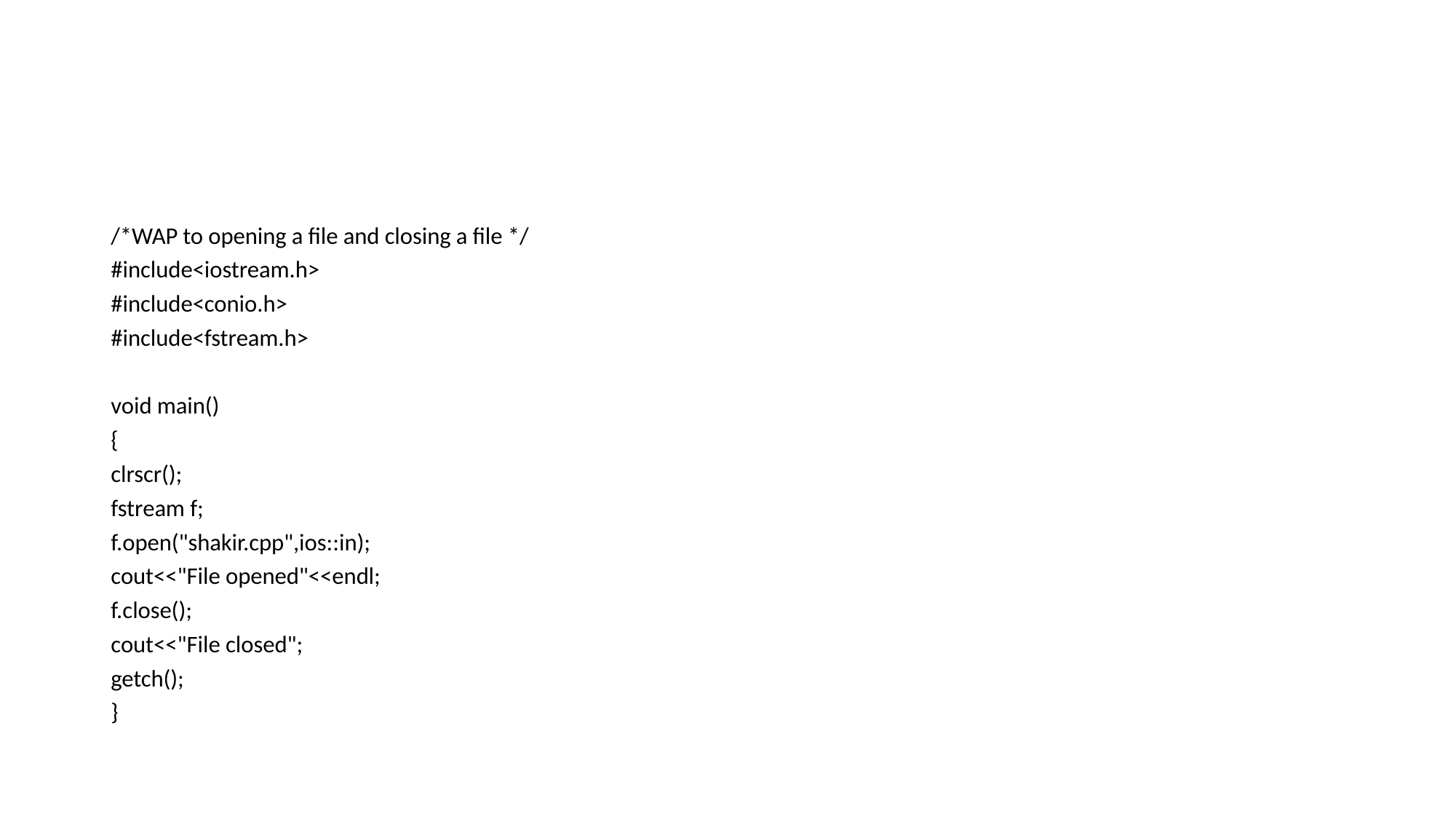

#
/*WAP to opening a file and closing a file */
#include<iostream.h>
#include<conio.h>
#include<fstream.h>

void main()
{
clrscr();
fstream f;
f.open("shakir.cpp",ios::in);
cout<<"File opened"<<endl;
f.close();
cout<<"File closed";
getch();
}